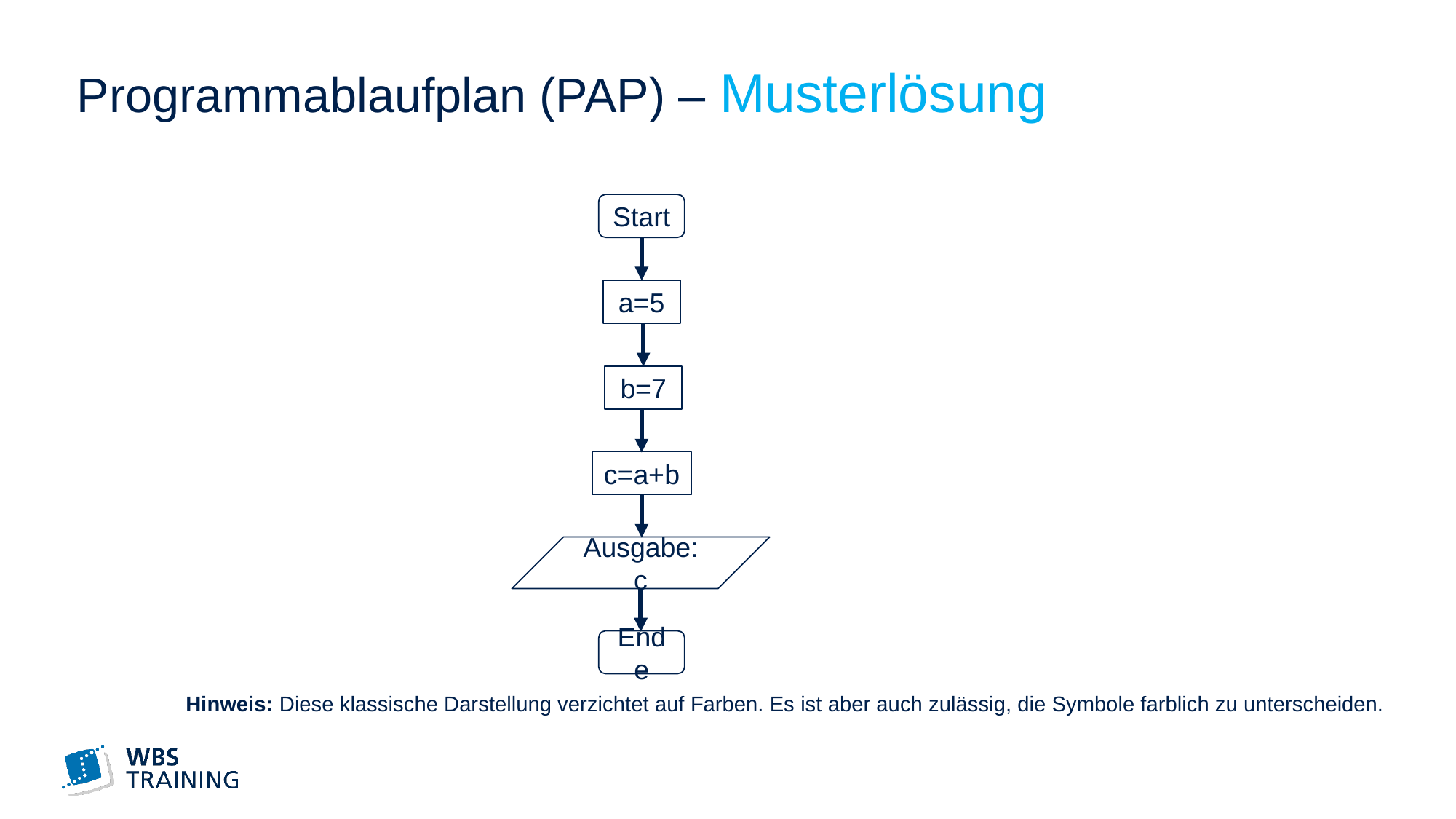

# Programmablaufplan (PAP) – Musterlösung

	Hinweis: Diese klassische Darstellung verzichtet auf Farben. Es ist aber auch zulässig, die Symbole farblich zu unterscheiden.

Start
a=5
b=7
c=a+b
Ausgabe: c
Ende